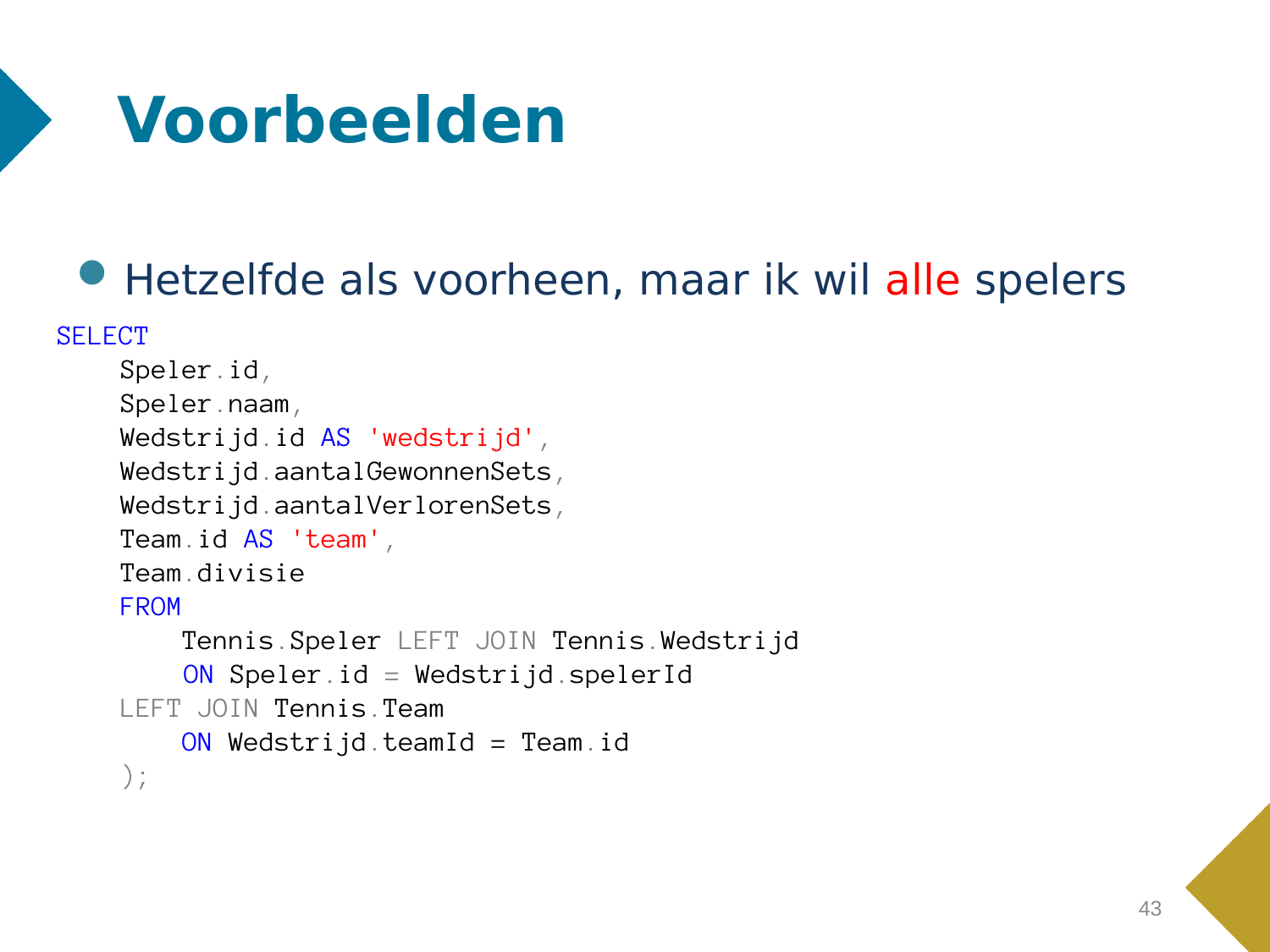

# Voorbeelden
Hetzelfde als voorheen, maar ik wil alle spelers

SELECT
Speler.id,
Speler.naam,
Wedstrijd.id AS 'wedstrijd',
Wedstrijd.aantalGewonnenSets,
Wedstrijd.aantalVerlorenSets,
Team.id AS 'team',
Team.divisie
FROM
    Tennis.Speler LEFT JOIN Tennis.Wedstrijd
ON Speler.id = Wedstrijd.spelerId
LEFT JOIN Tennis.Team
    ON Wedstrijd.teamId = Team.id
);
43